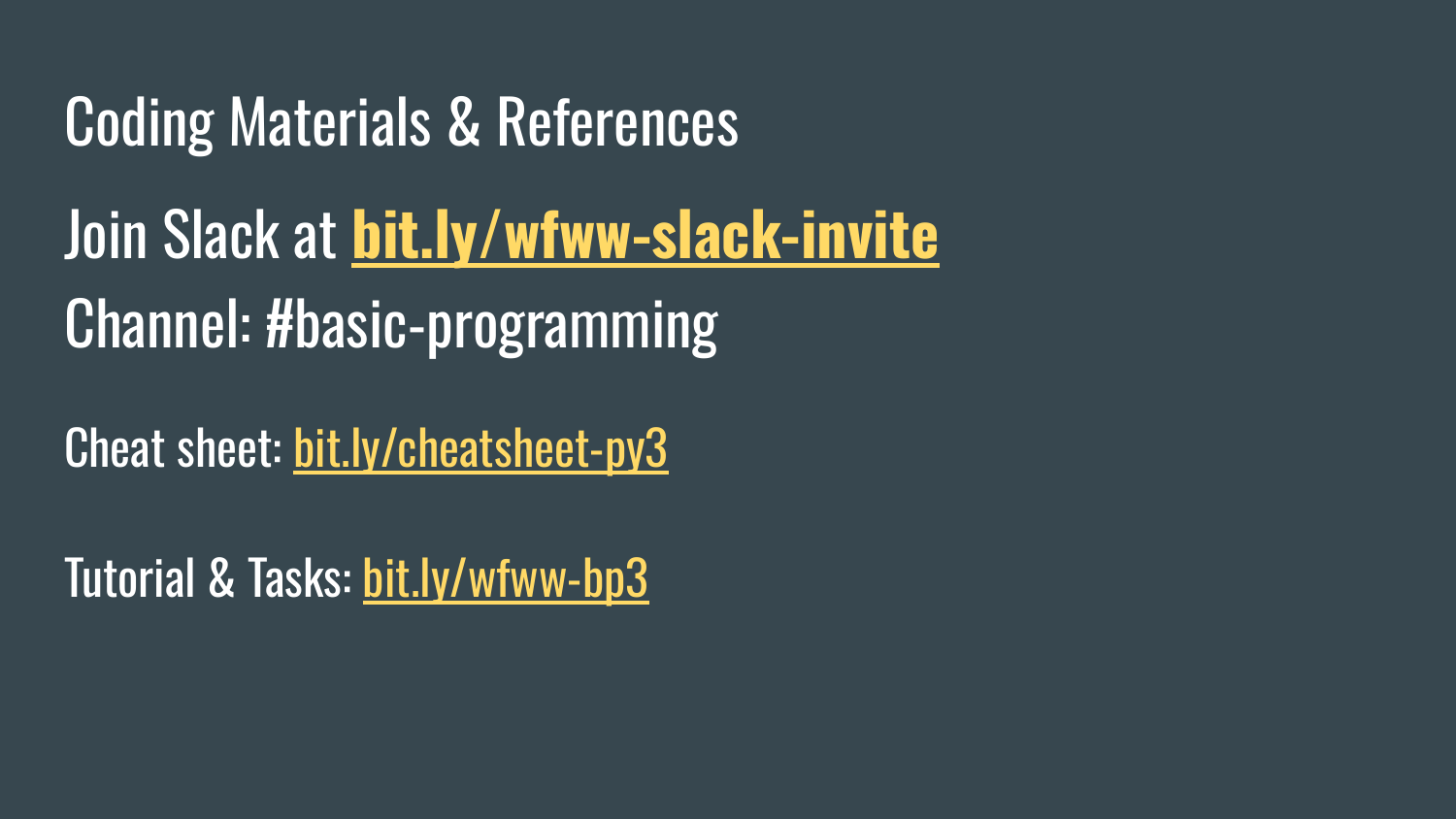

# Coding Materials & References
Join Slack at bit.ly/wfww-slack-invite
Channel: #basic-programming

Cheat sheet: bit.ly/cheatsheet-py3

Tutorial & Tasks: bit.ly/wfww-bp3